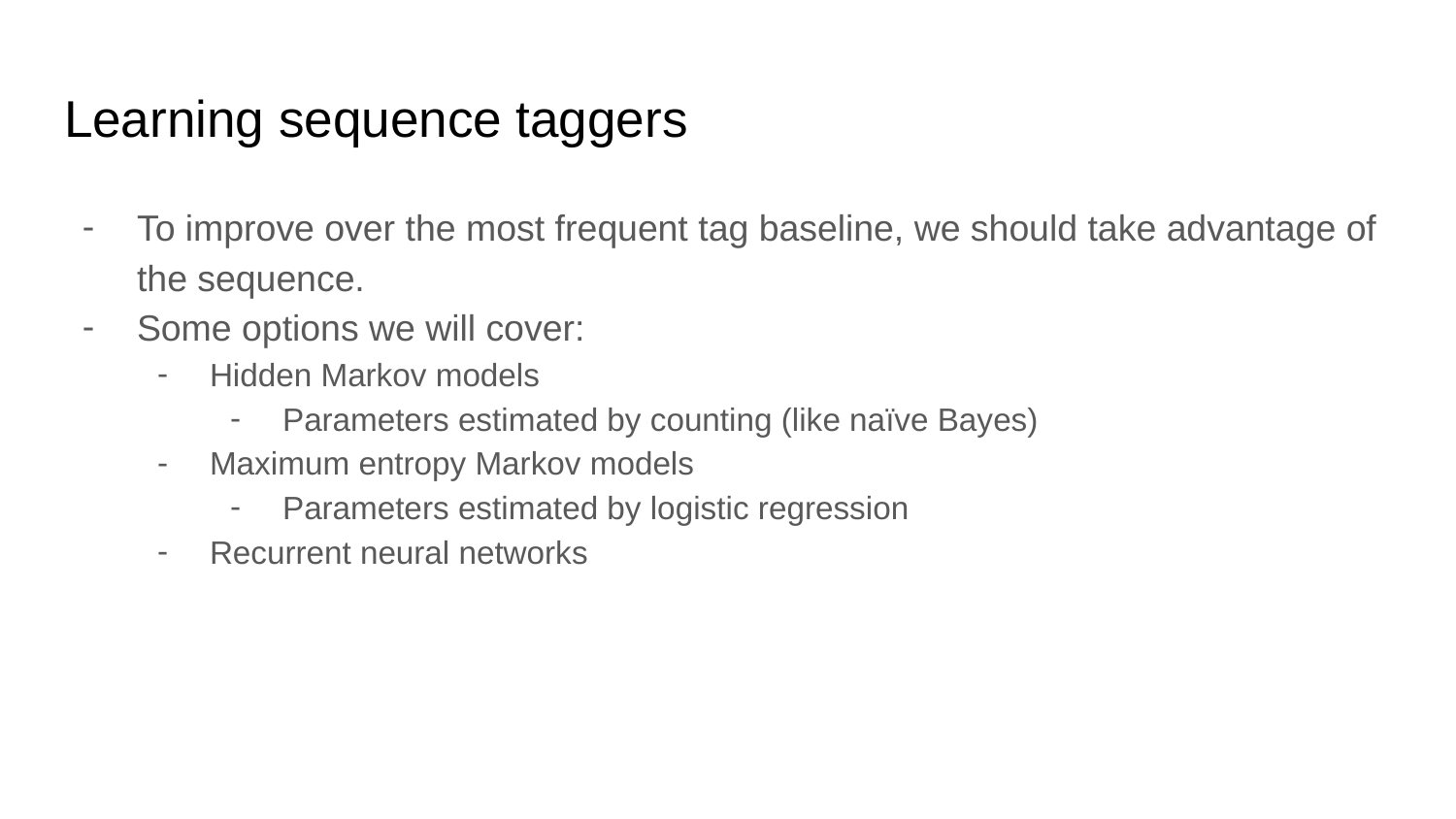

# Learning sequence taggers
To improve over the most frequent tag baseline, we should take advantage of the sequence.
Some options we will cover:
Hidden Markov models
Parameters estimated by counting (like naïve Bayes)
Maximum entropy Markov models
Parameters estimated by logistic regression
Recurrent neural networks